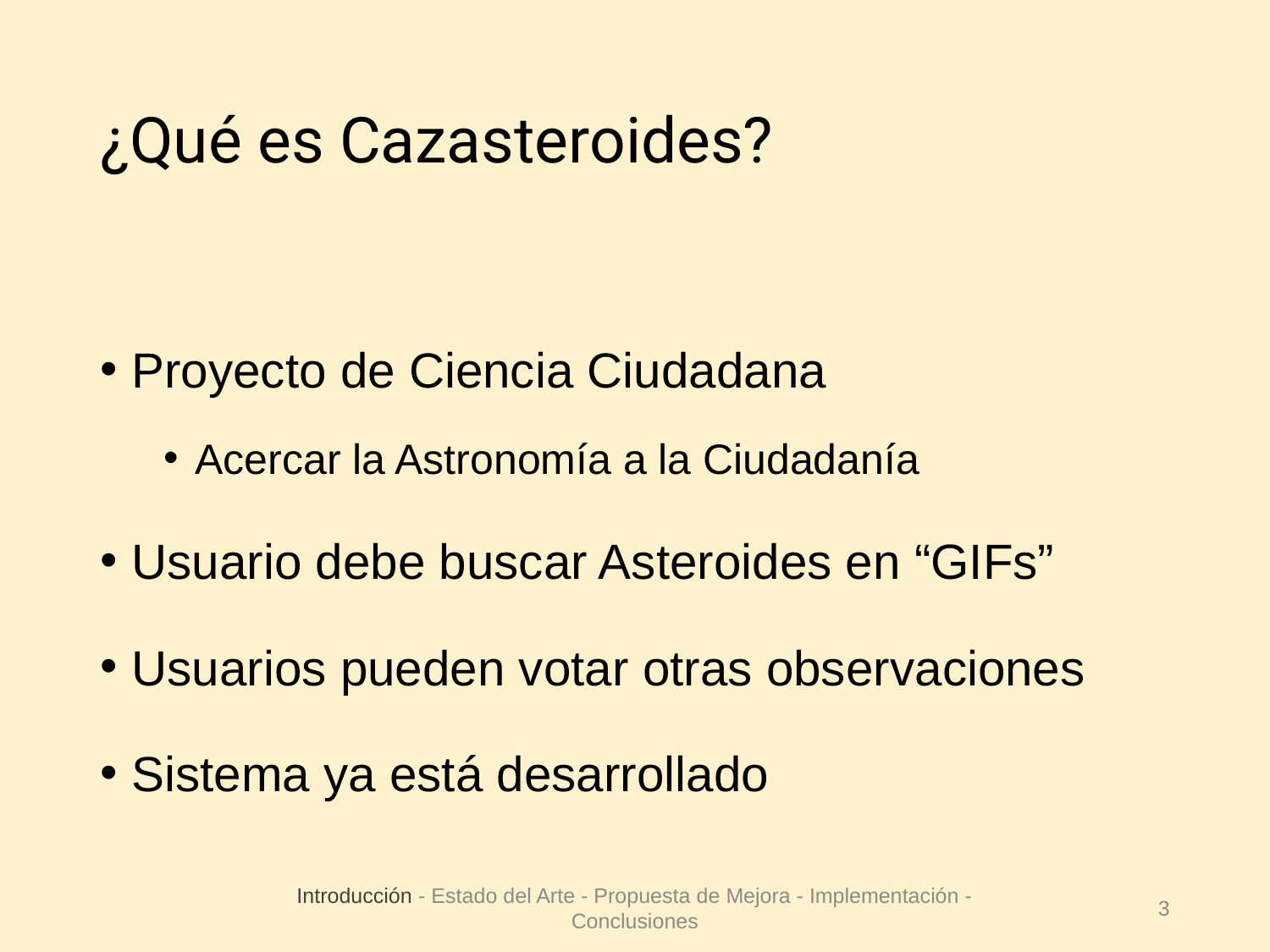

# ¿Qué es Cazasteroides?
Proyecto de Ciencia Ciudadana
Acercar la Astronomía a la Ciudadanía
Usuario debe buscar Asteroides en “GIFs”
Usuarios pueden votar otras observaciones
Sistema ya está desarrollado
Introducción - Estado del Arte - Propuesta de Mejora - Implementación - Conclusiones
3